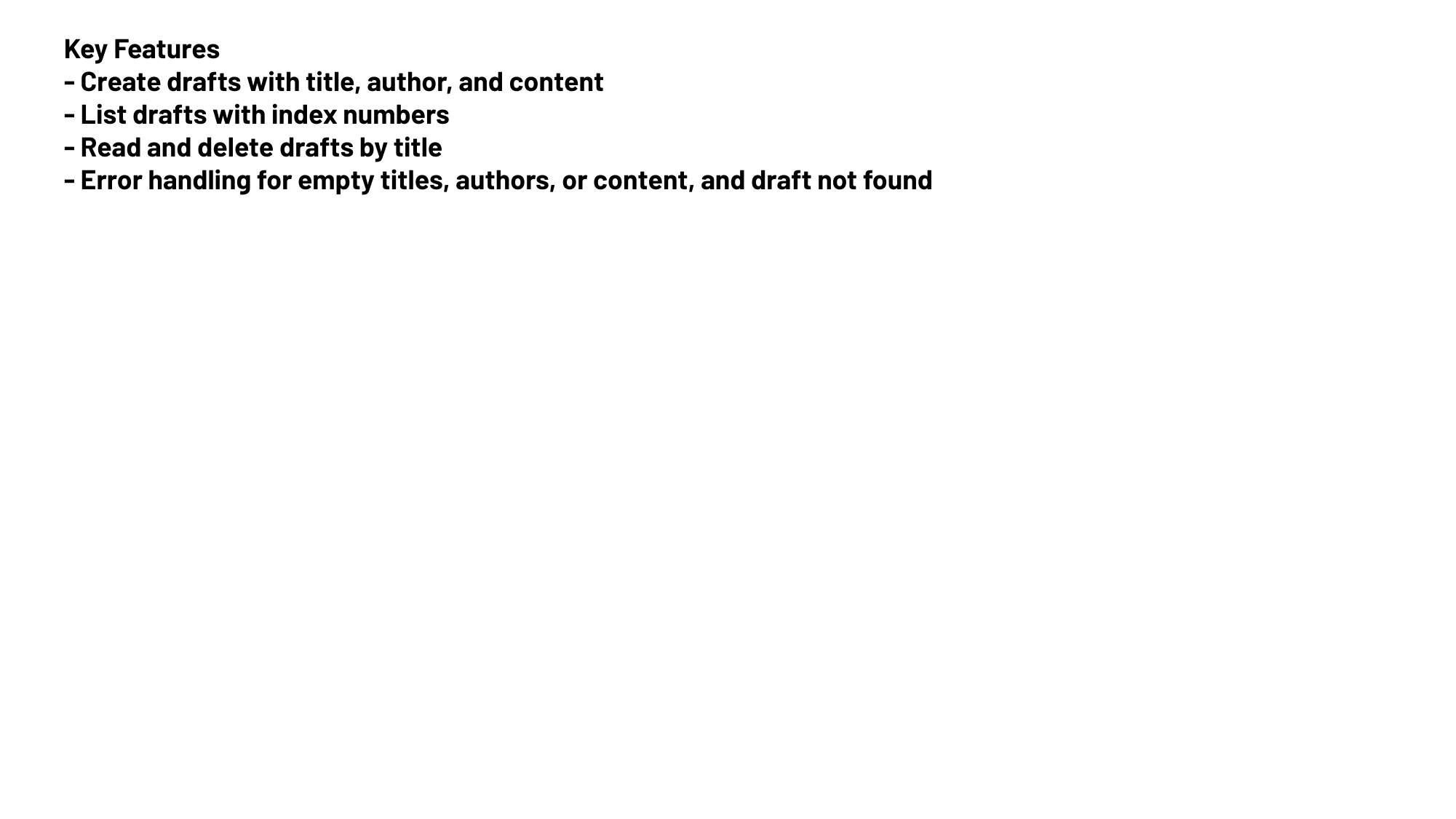

Key Features
- Create drafts with title, author, and content
- List drafts with index numbers
- Read and delete drafts by title
- Error handling for empty titles, authors, or content, and draft not found